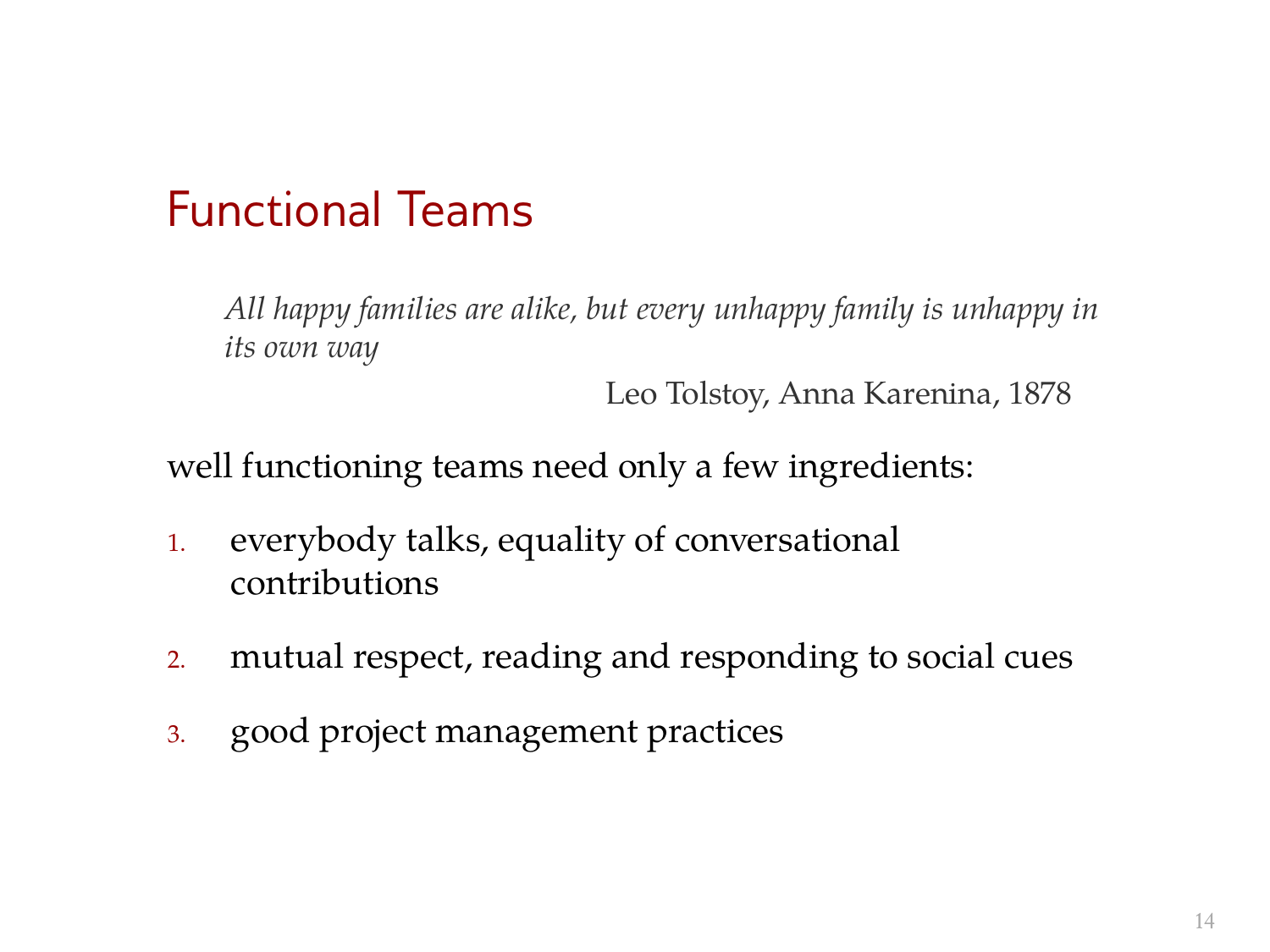

# Functional Teams
All happy families are alike, but every unhappy family is unhappy in its own way
			Leo Tolstoy, Anna Karenina, 1878
well functioning teams need only a few ingredients:
everybody talks, equality of conversational contributions
mutual respect, reading and responding to social cues
good project management practices

14